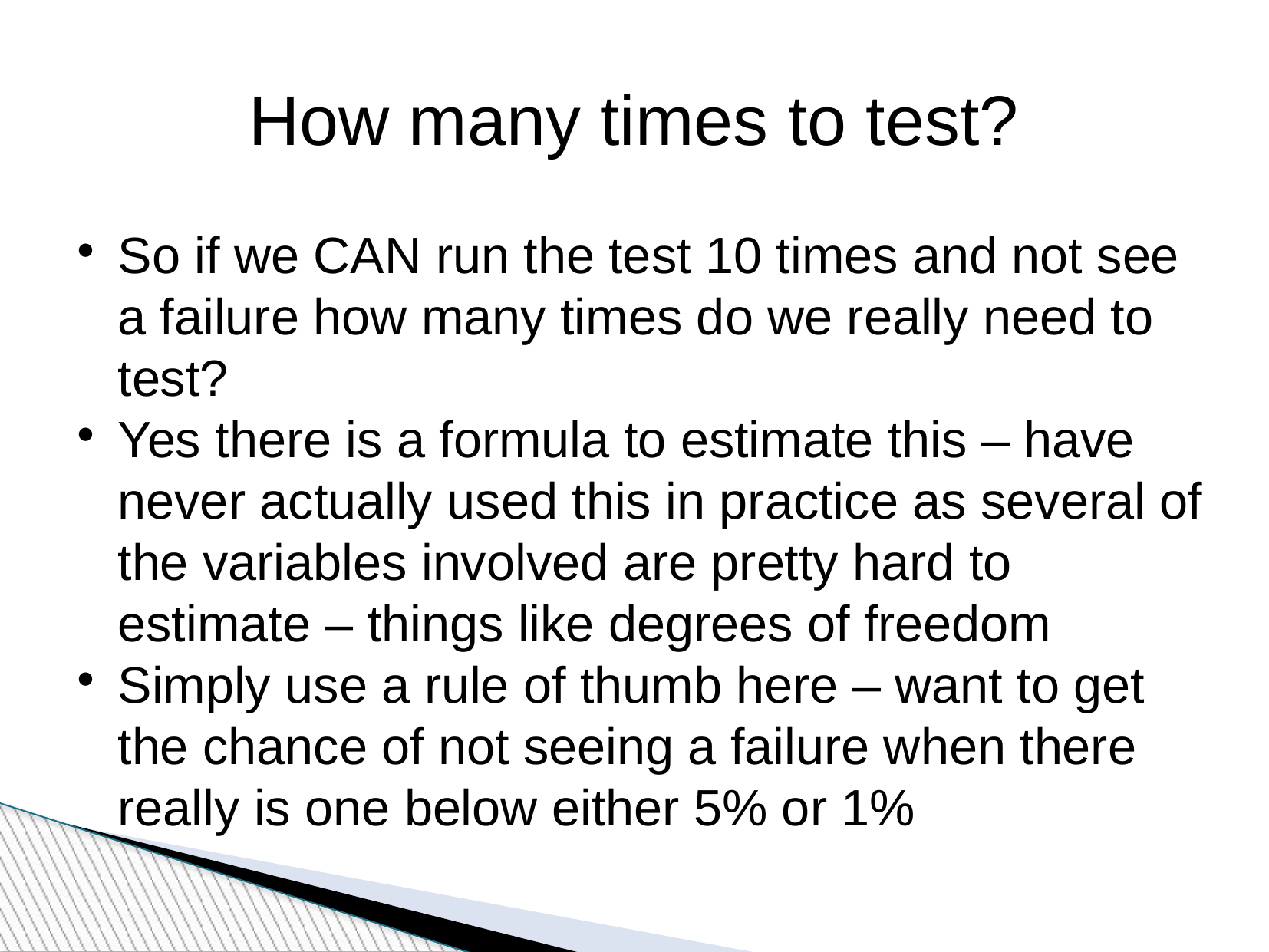

How many times to test?
So if we CAN run the test 10 times and not see a failure how many times do we really need to test?
Yes there is a formula to estimate this – have never actually used this in practice as several of the variables involved are pretty hard to estimate – things like degrees of freedom
Simply use a rule of thumb here – want to get the chance of not seeing a failure when there really is one below either 5% or 1%